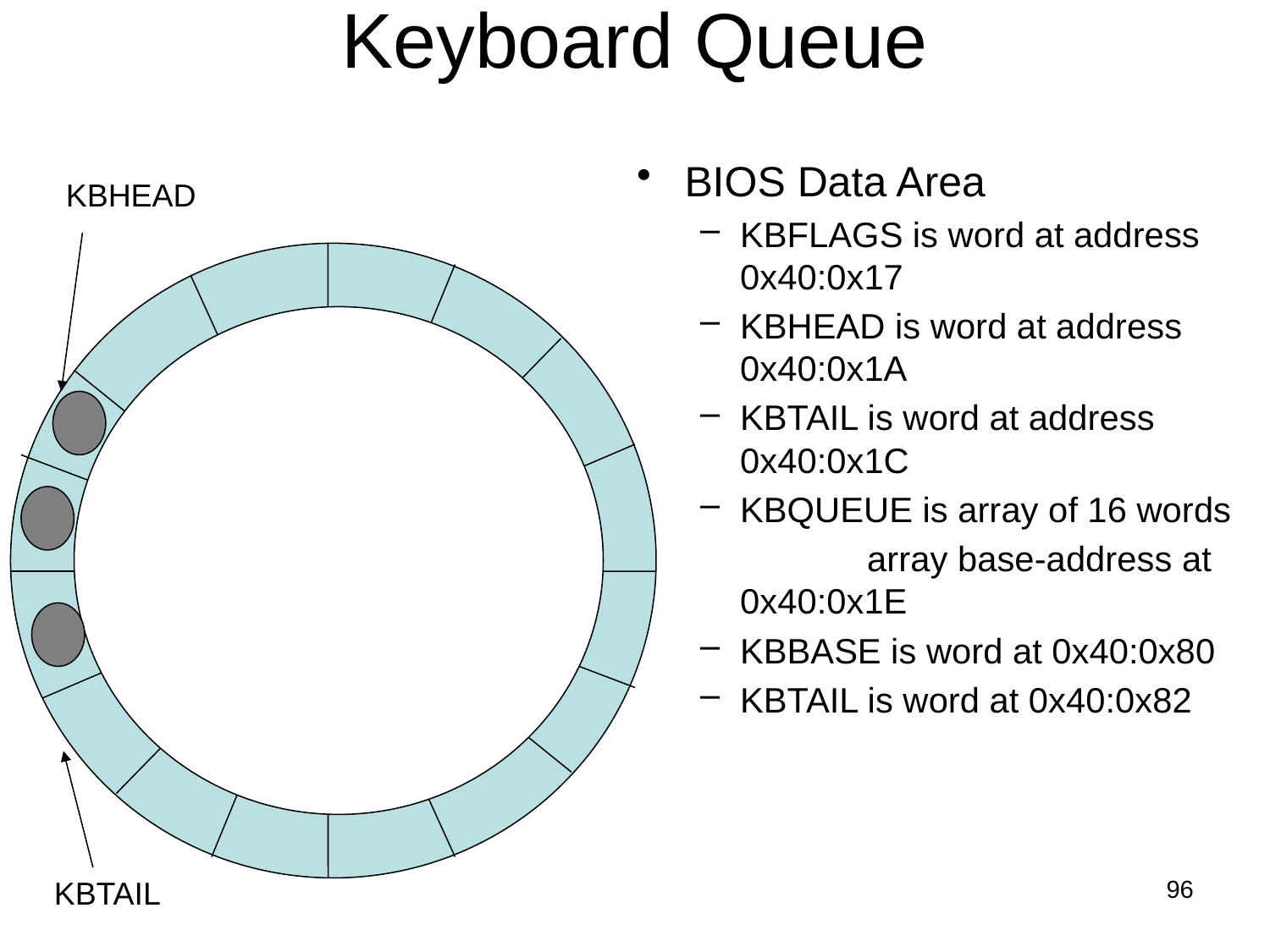

# Keyboard Queue
BIOS Data Area
KBFLAGS is word at address 0x40:0x17
KBHEAD is word at address 0x40:0x1A
KBTAIL is word at address 0x40:0x1C
KBQUEUE is array of 16 words
		array base-address at 0x40:0x1E
KBBASE is word at 0x40:0x80
KBTAIL is word at 0x40:0x82
KBHEAD

96
KBTAIL